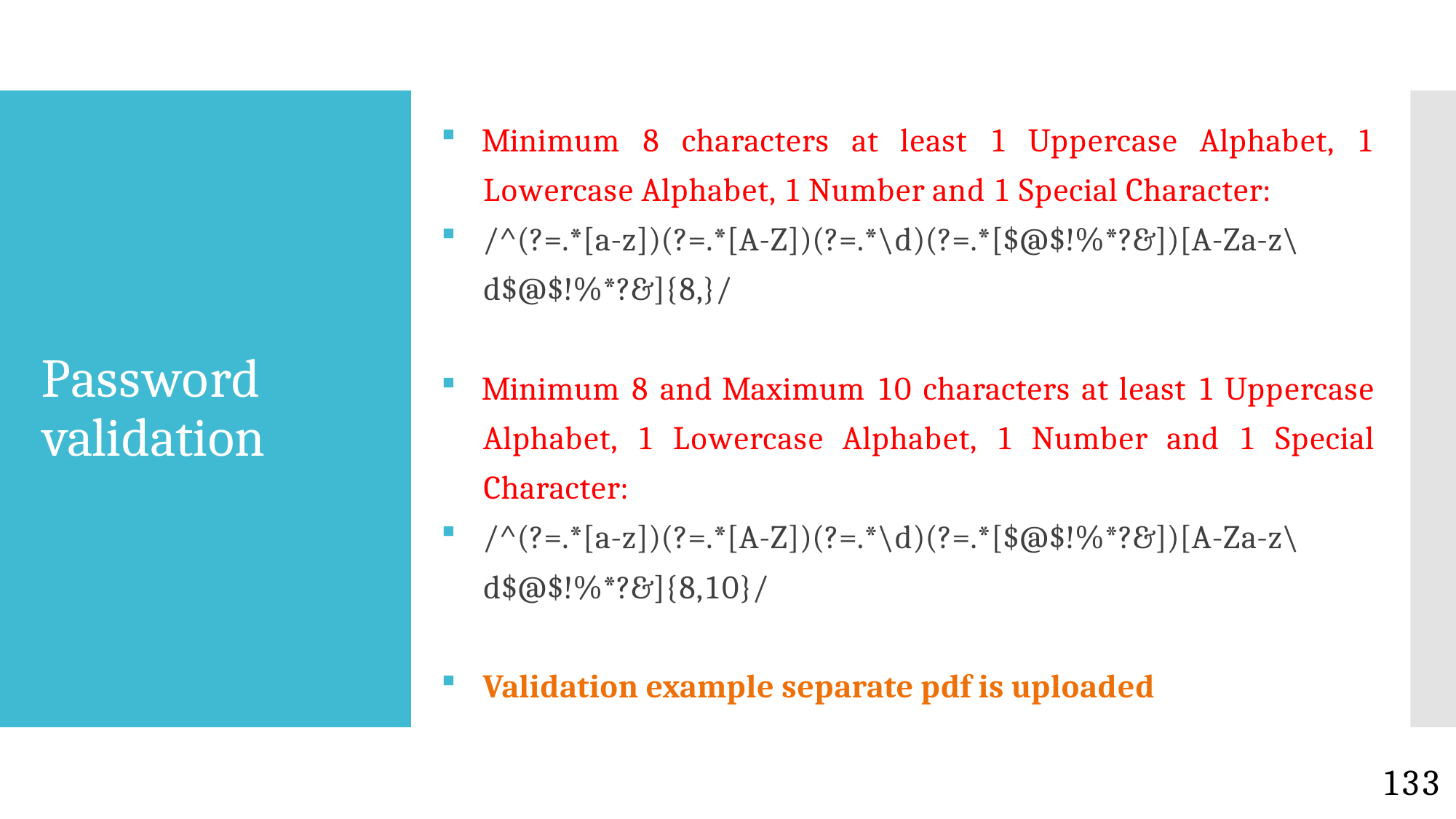

Minimum 8 characters at least 1 Uppercase Alphabet, 1 Lowercase Alphabet, 1 Number and 1 Special Character:
/^(?=.*[a-z])(?=.*[A-Z])(?=.*\d)(?=.*[$@$!%*?&])[A-Za-z\d$@$!%*?&]{8,}/

Minimum 8 and Maximum 10 characters at least 1 Uppercase Alphabet, 1 Lowercase Alphabet, 1 Number and 1 Special Character:
/^(?=.*[a-z])(?=.*[A-Z])(?=.*\d)(?=.*[$@$!%*?&])[A-Za-z\d$@$!%*?&]{8,10}/

Validation example separate pdf is uploaded
# Password validation
133